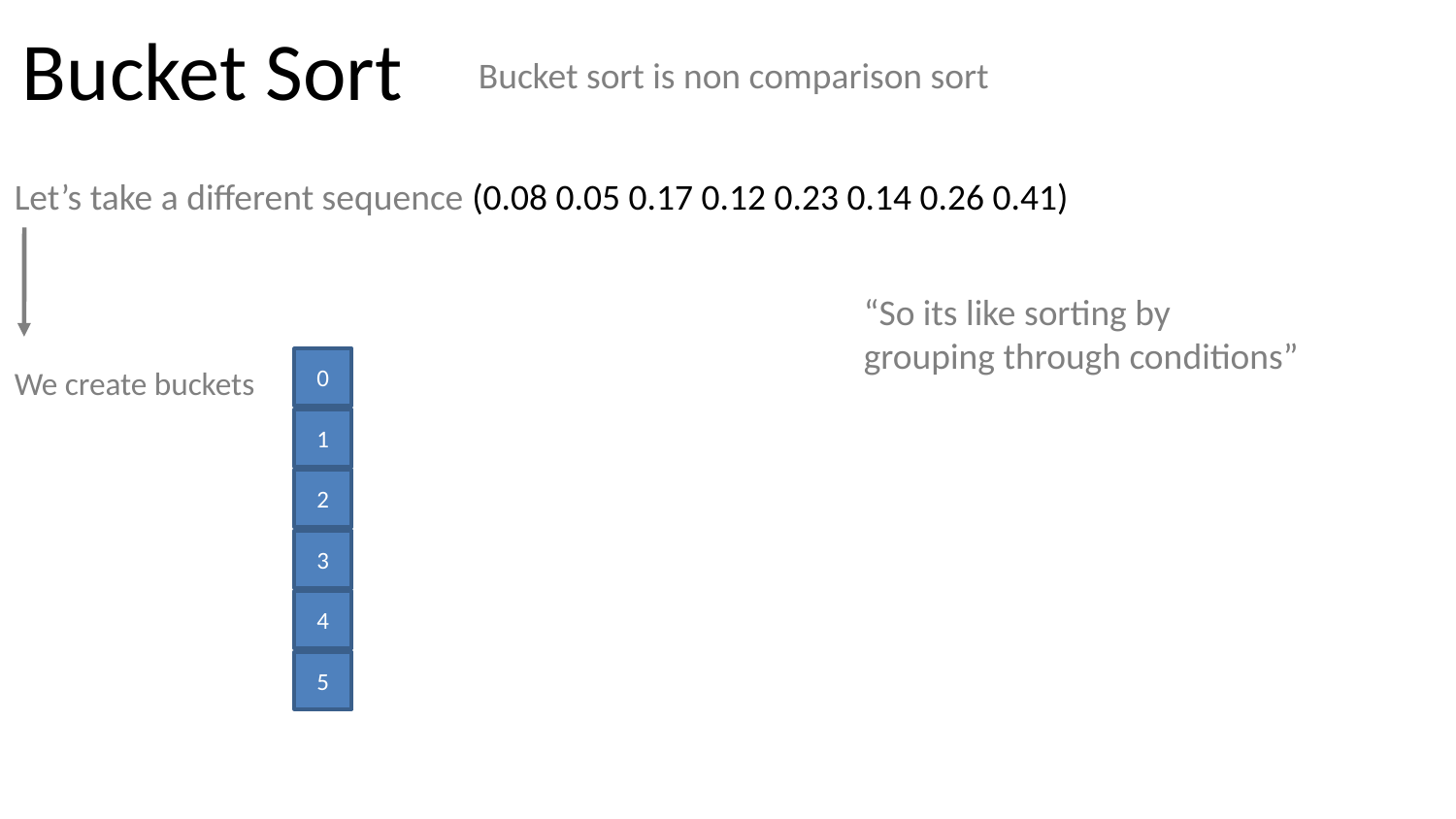

# Bucket Sort
Bucket sort is non comparison sort
Let’s take a different sequence (0.08 0.05 0.17 0.12 0.23 0.14 0.26 0.41)
“So its like sorting by grouping through conditions”
We create buckets
0
1
2
3
4
5